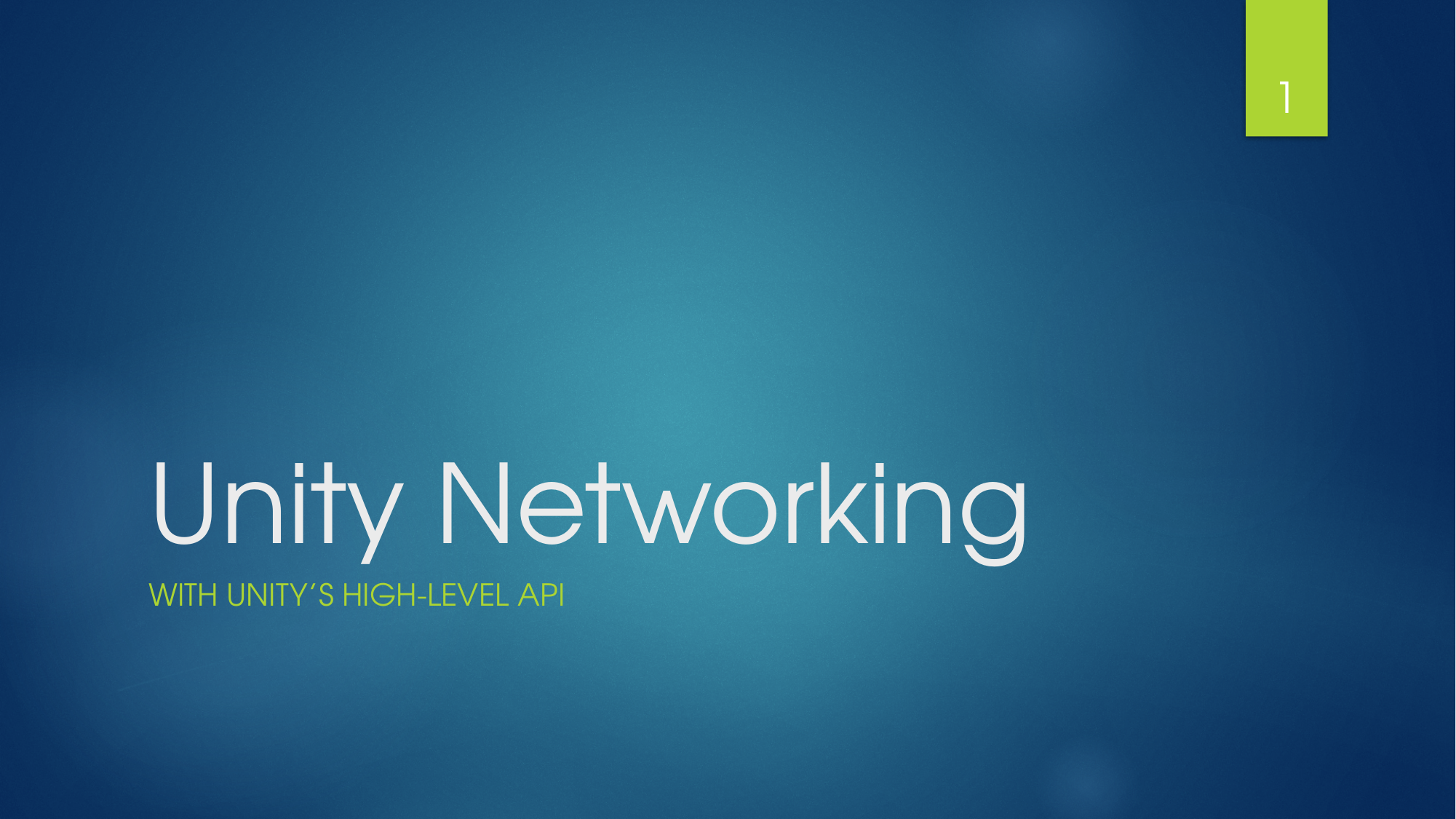

1
# Unity Networking
With Unity’s high-level API